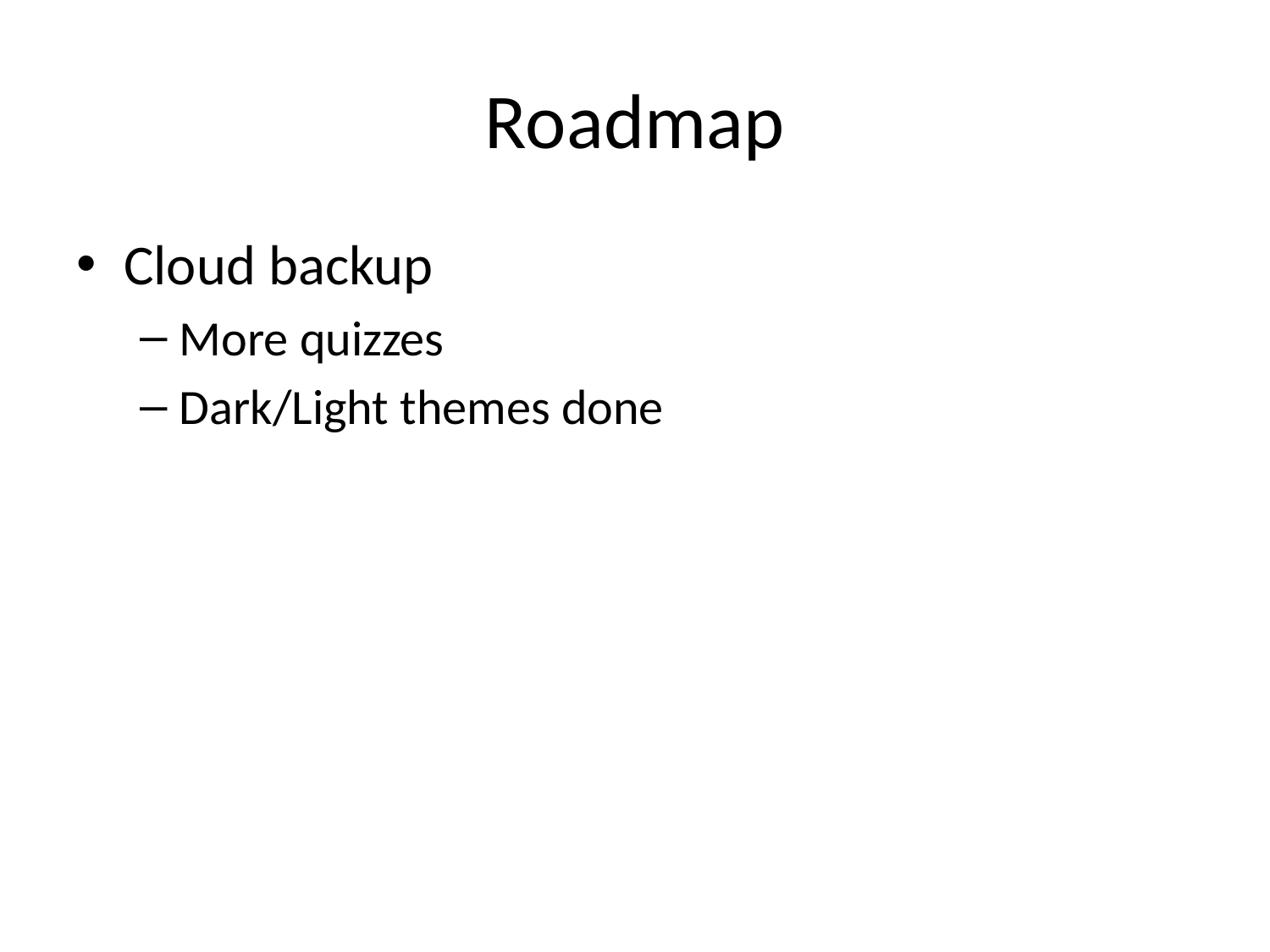

# Roadmap
Cloud backup
More quizzes
Dark/Light themes done